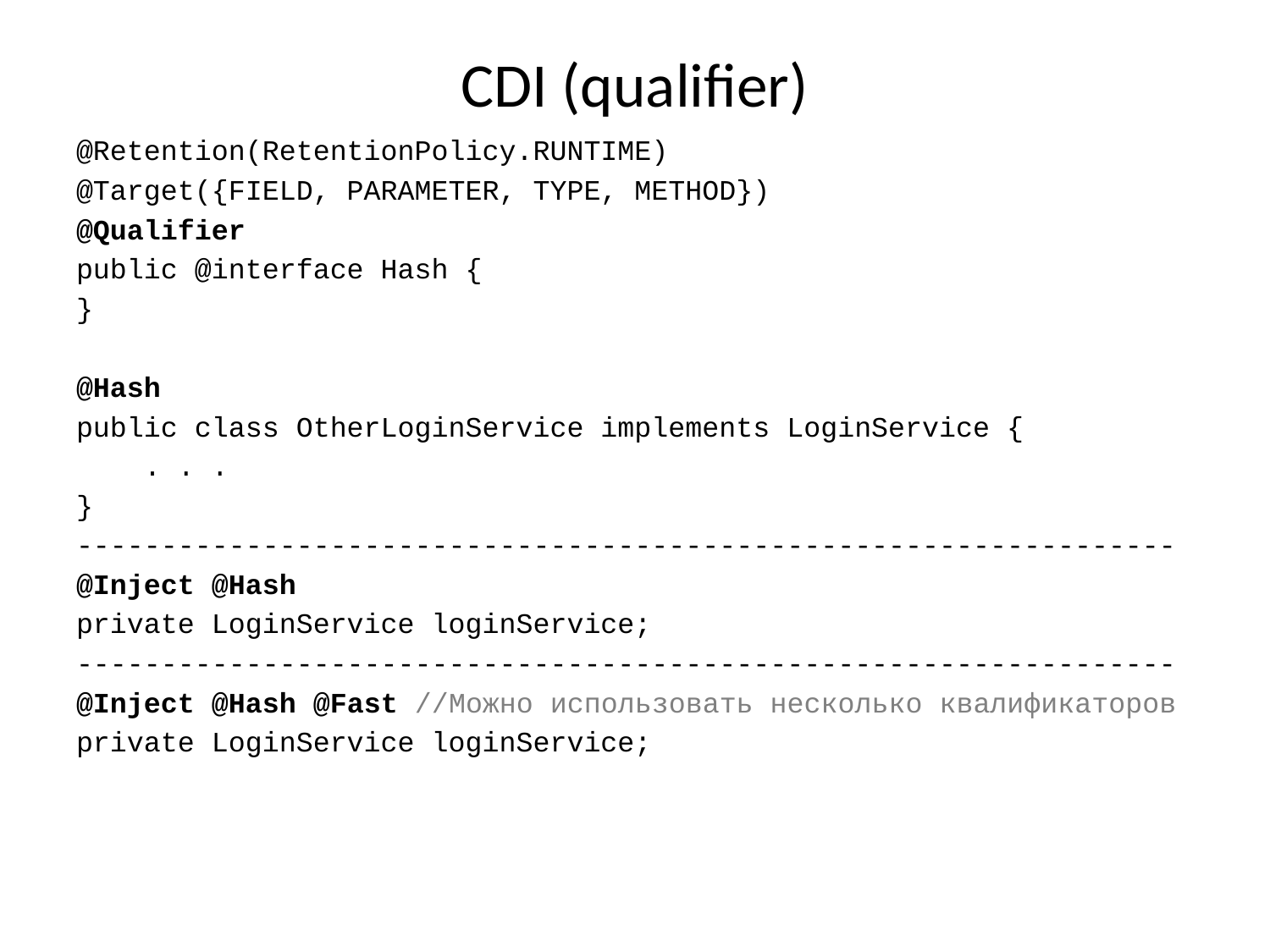

# CDI (qualifier)
@Retention(RetentionPolicy.RUNTIME)
@Target({FIELD, PARAMETER, TYPE, METHOD})
@Qualifier
public @interface Hash {
}

@Hash
public class OtherLoginService implements LoginService {
    . . .
}
-----------------------------------------------------------------
@Inject @Hash
private LoginService loginService;
-----------------------------------------------------------------
@Inject @Hash @Fast //Можно использовать несколько квалификаторов
private LoginService loginService;